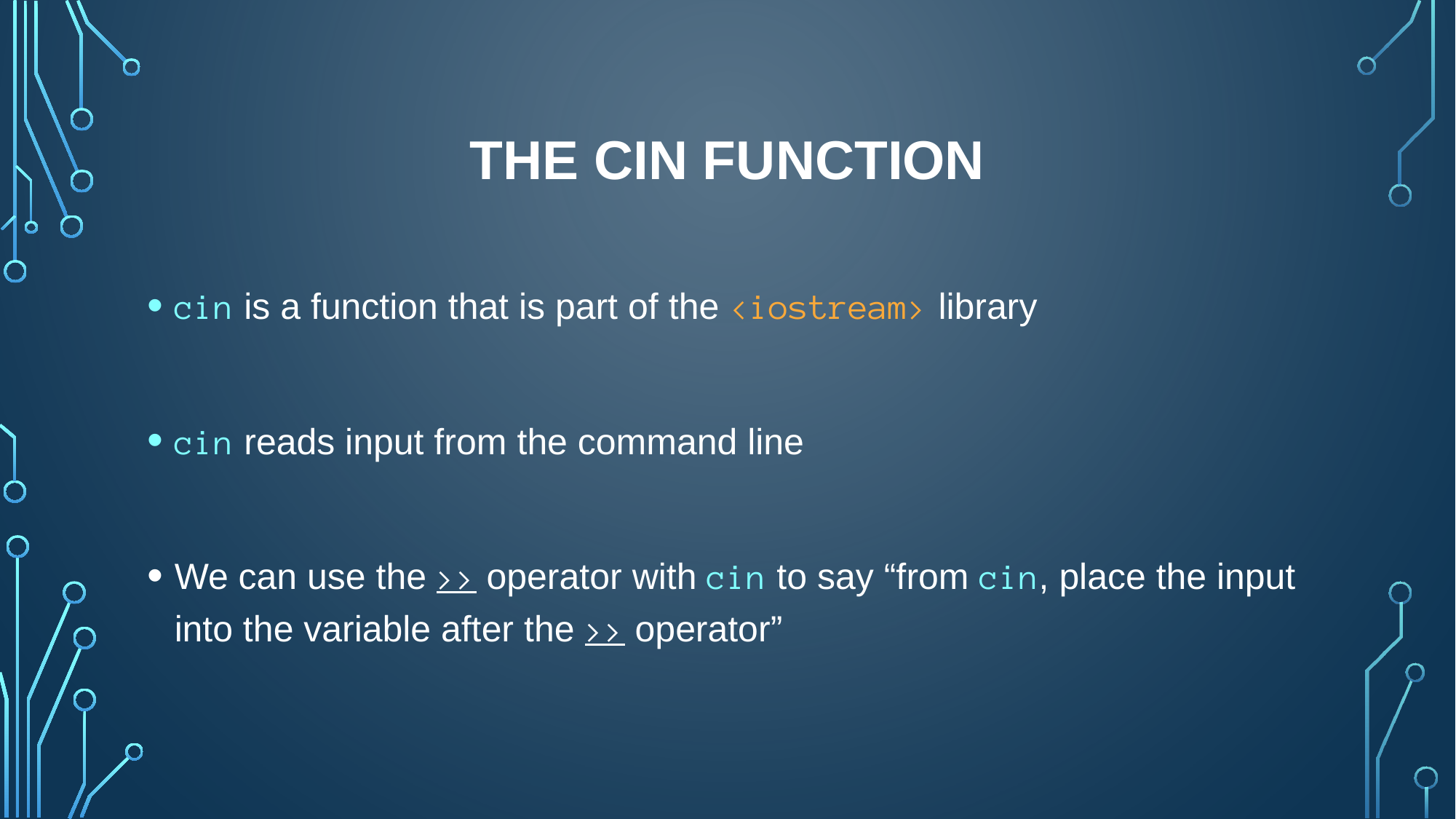

# The cin function
cin is a function that is part of the <iostream> library

cin reads input from the command line

We can use the >> operator with cin to say “from cin, place the input into the variable after the >> operator”